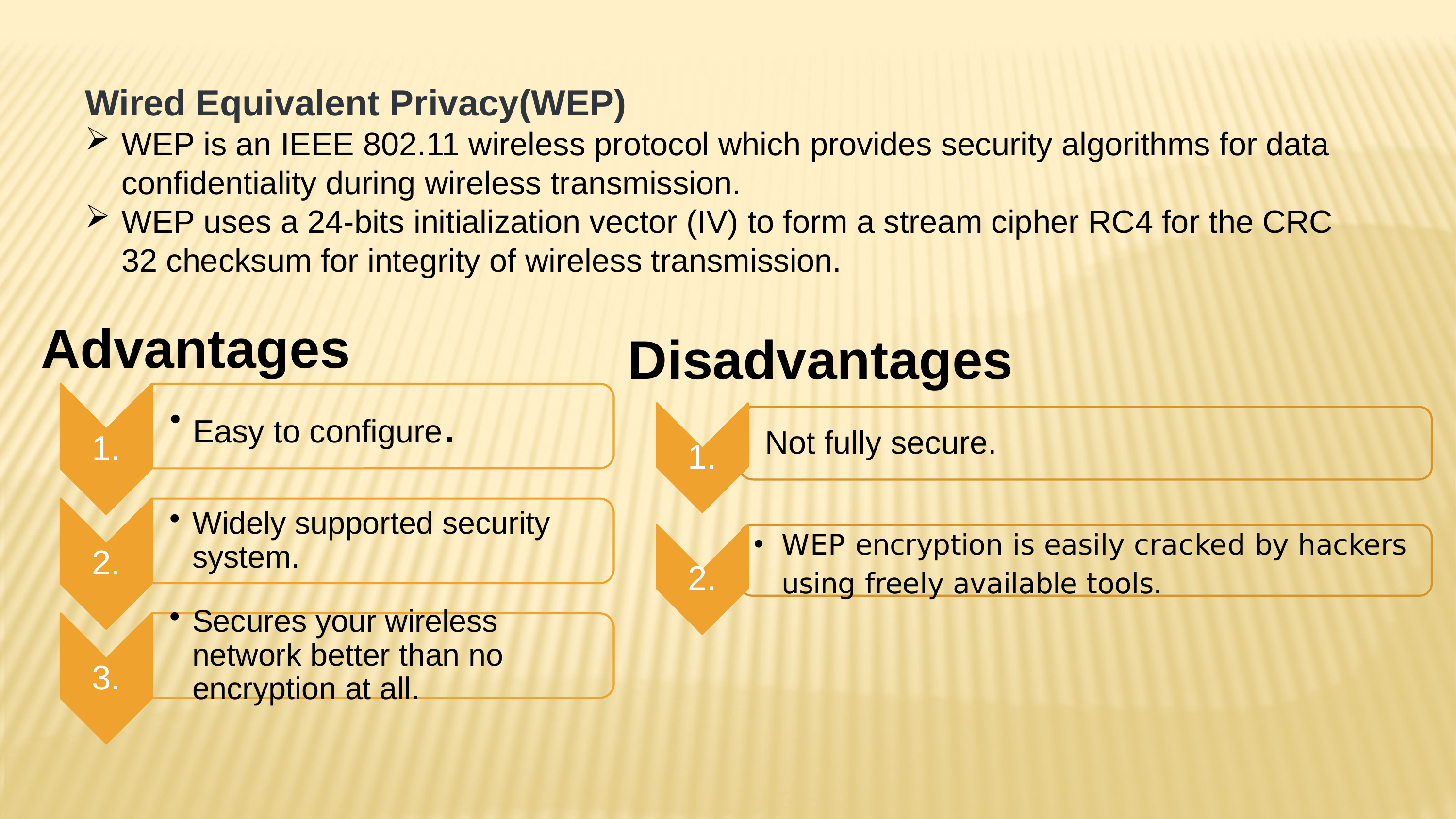

Wired Equivalent Privacy(WEP)
WEP is an IEEE 802.11 wireless protocol which provides security algorithms for data   confidentiality during wireless transmission.
WEP uses a 24-bits initialization vector (IV) to form a stream cipher RC4 for the CRC 32 checksum for integrity of wireless transmission.
Advantages
Disadvantages
1.
Easy to configure.
2.
Widely supported security system.
3.
Secures your wireless network better than no encryption at all.

1.
 Not fully secure.

WEP encryption is easily cracked by hackers using freely available tools.

2.